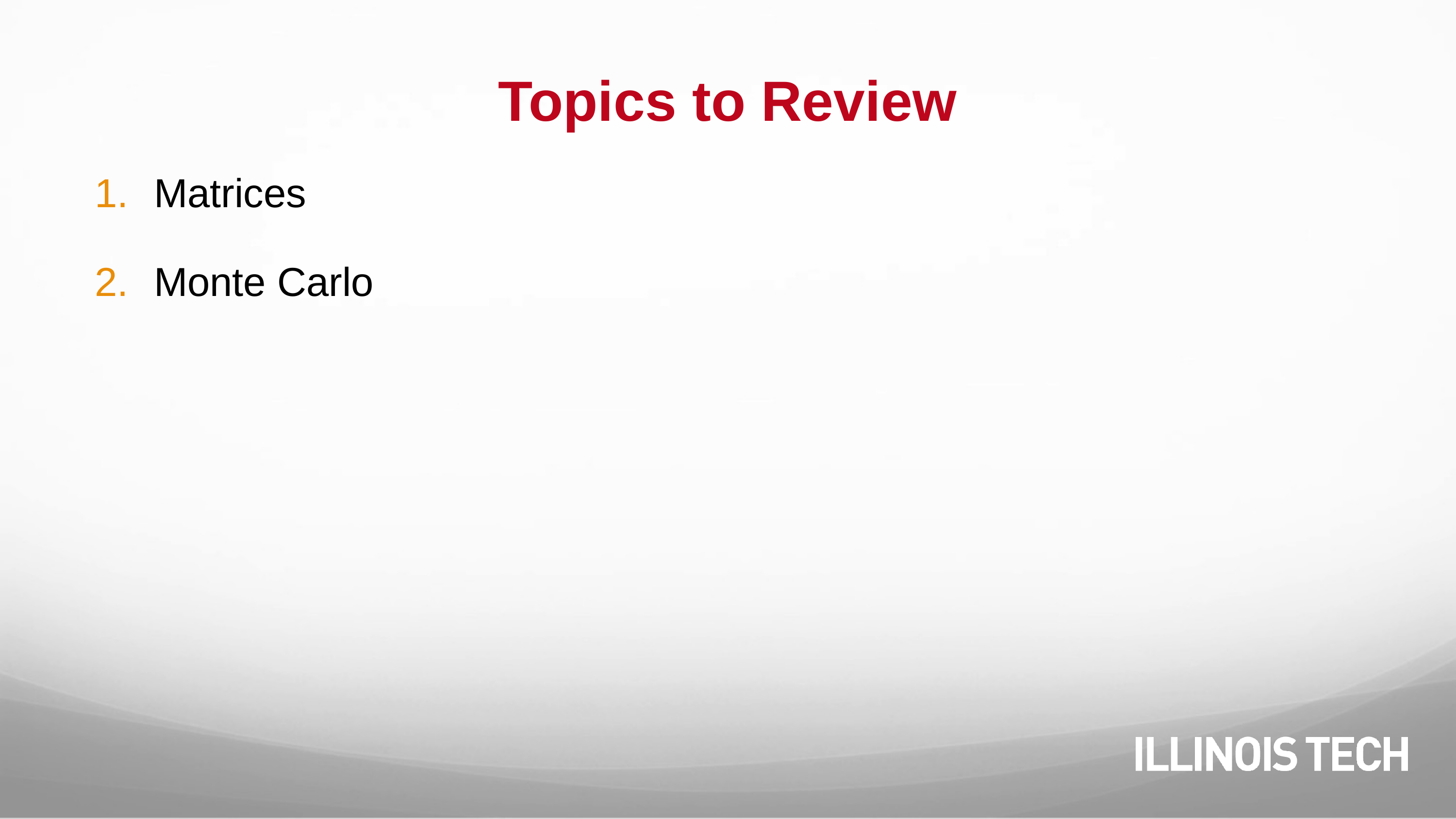

# Topics to Review
Matrices
Monte Carlo